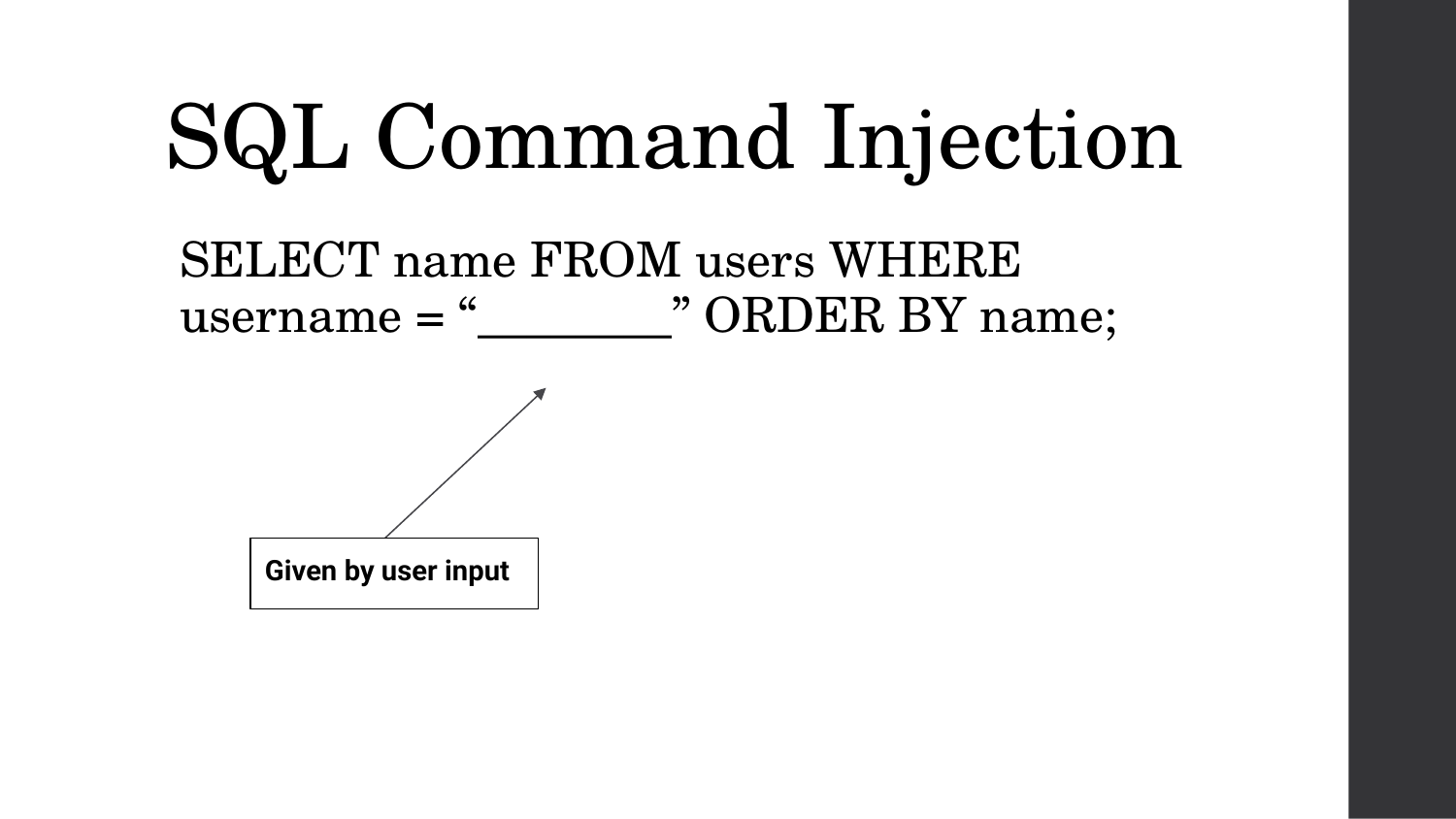

# SQL Command Injection
SELECT name FROM users WHERE username = “________” ORDER BY name;
Given by user input